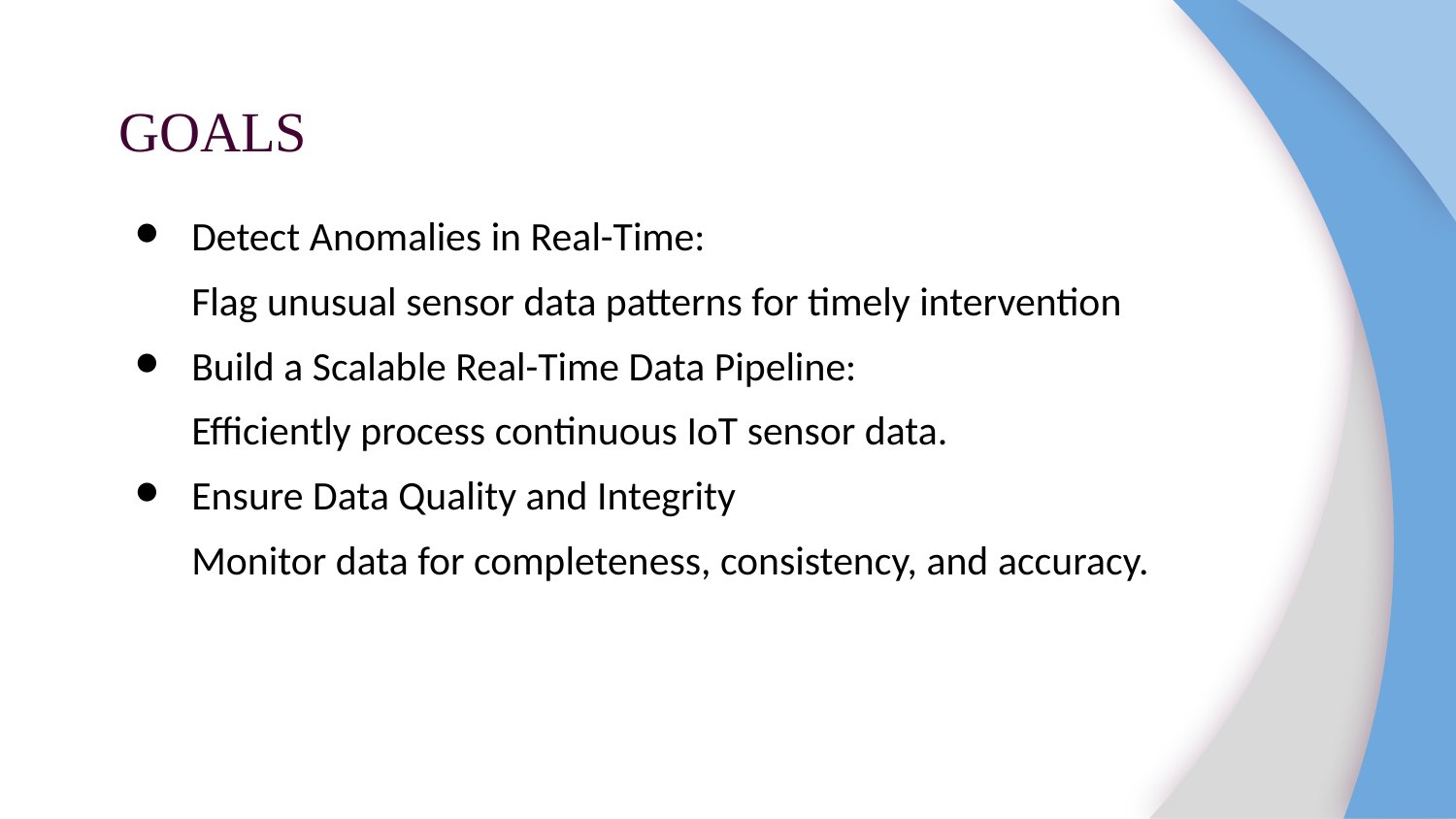

# GOALS
Detect Anomalies in Real-Time:
Flag unusual sensor data patterns for timely intervention
Build a Scalable Real-Time Data Pipeline:
Efficiently process continuous IoT sensor data.
Ensure Data Quality and Integrity
Monitor data for completeness, consistency, and accuracy.